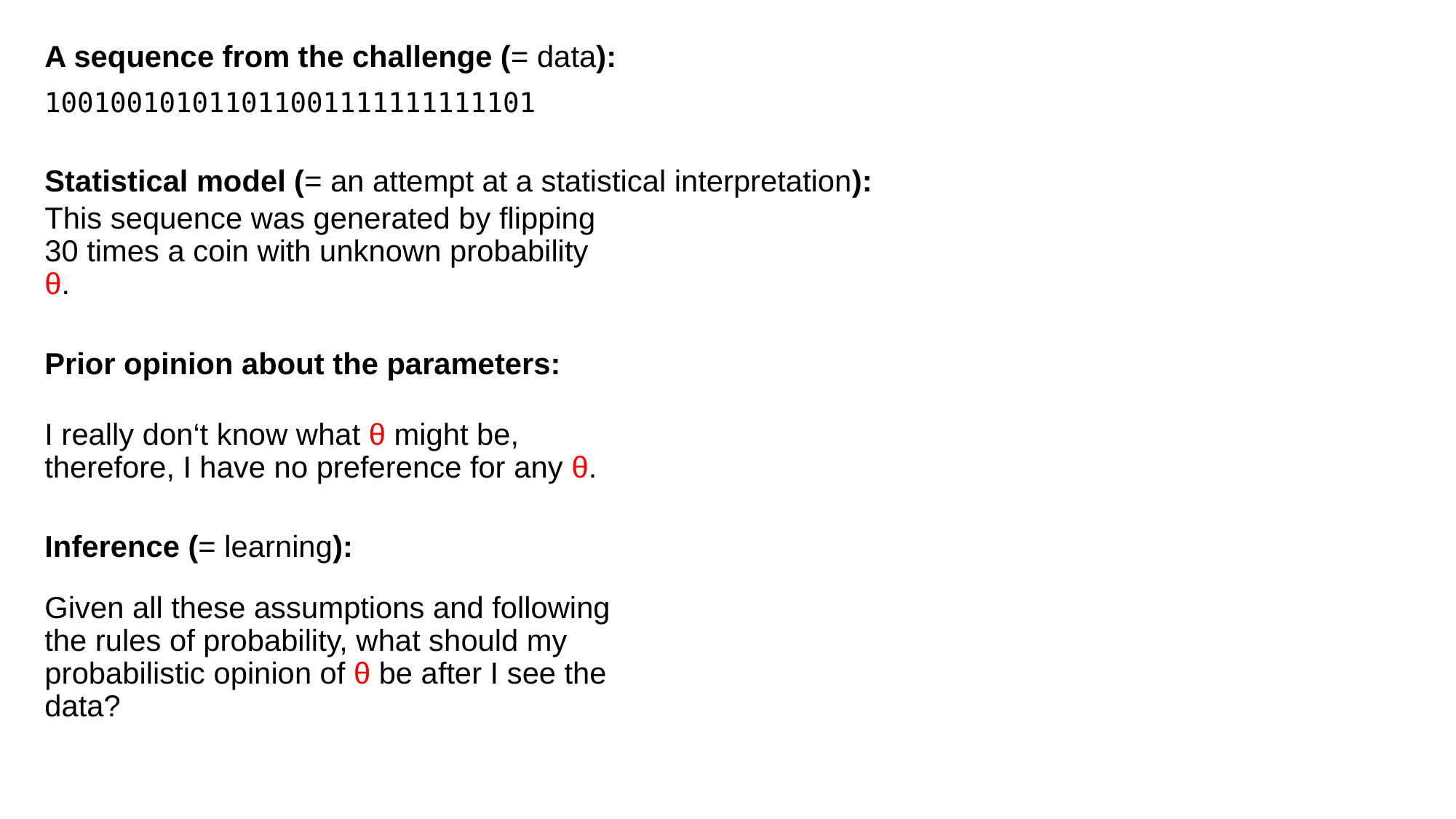

A sequence from the challenge (= data):
100100101011011001111111111101
Statistical model (= an attempt at a statistical interpretation):
This sequence was generated by flipping 30 times a coin with unknown probability θ.
Prior opinion about the parameters:
I really don‘t know what θ might be, therefore, I have no preference for any θ.
Inference (= learning):
Given all these assumptions and following the rules of probability, what should my probabilistic opinion of θ be after I see the data?